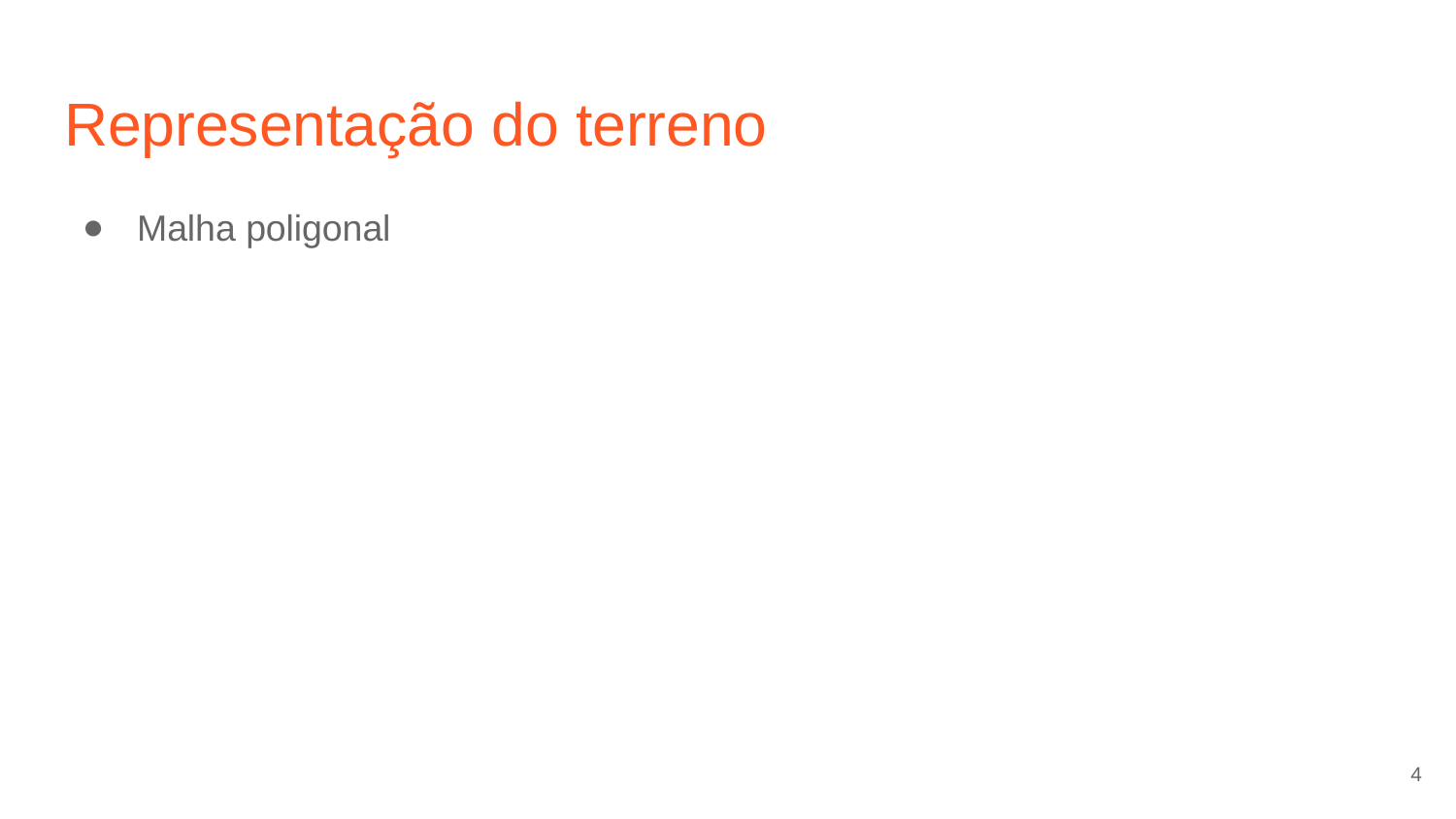

# Representação do terreno
Malha poligonal
4